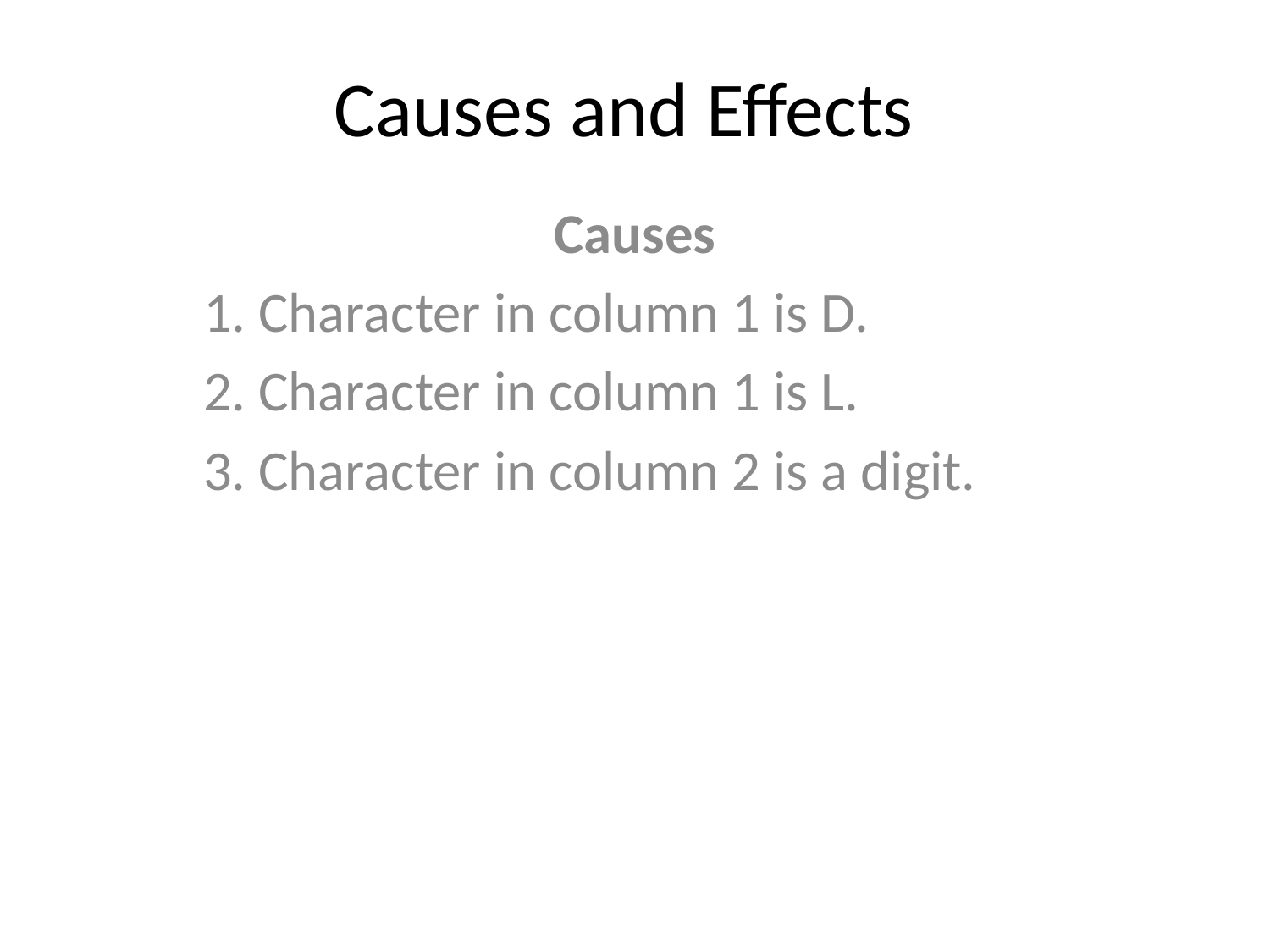

# Causes and Effects
Causes
1. Character in column 1 is D.
2. Character in column 1 is L.
3. Character in column 2 is a digit.